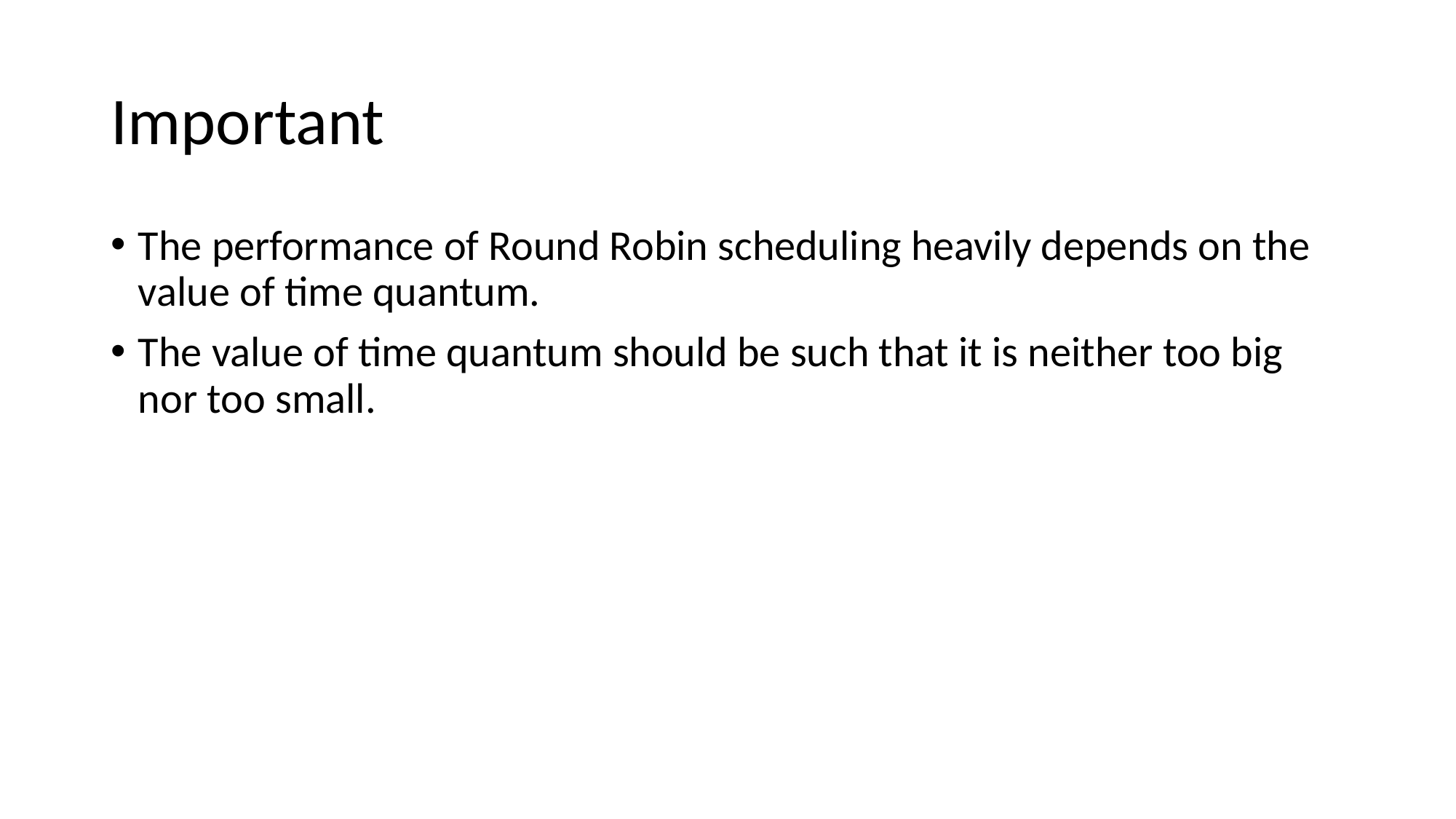

# Important
The performance of Round Robin scheduling heavily depends on the value of time quantum.
The value of time quantum should be such that it is neither too big nor too small.